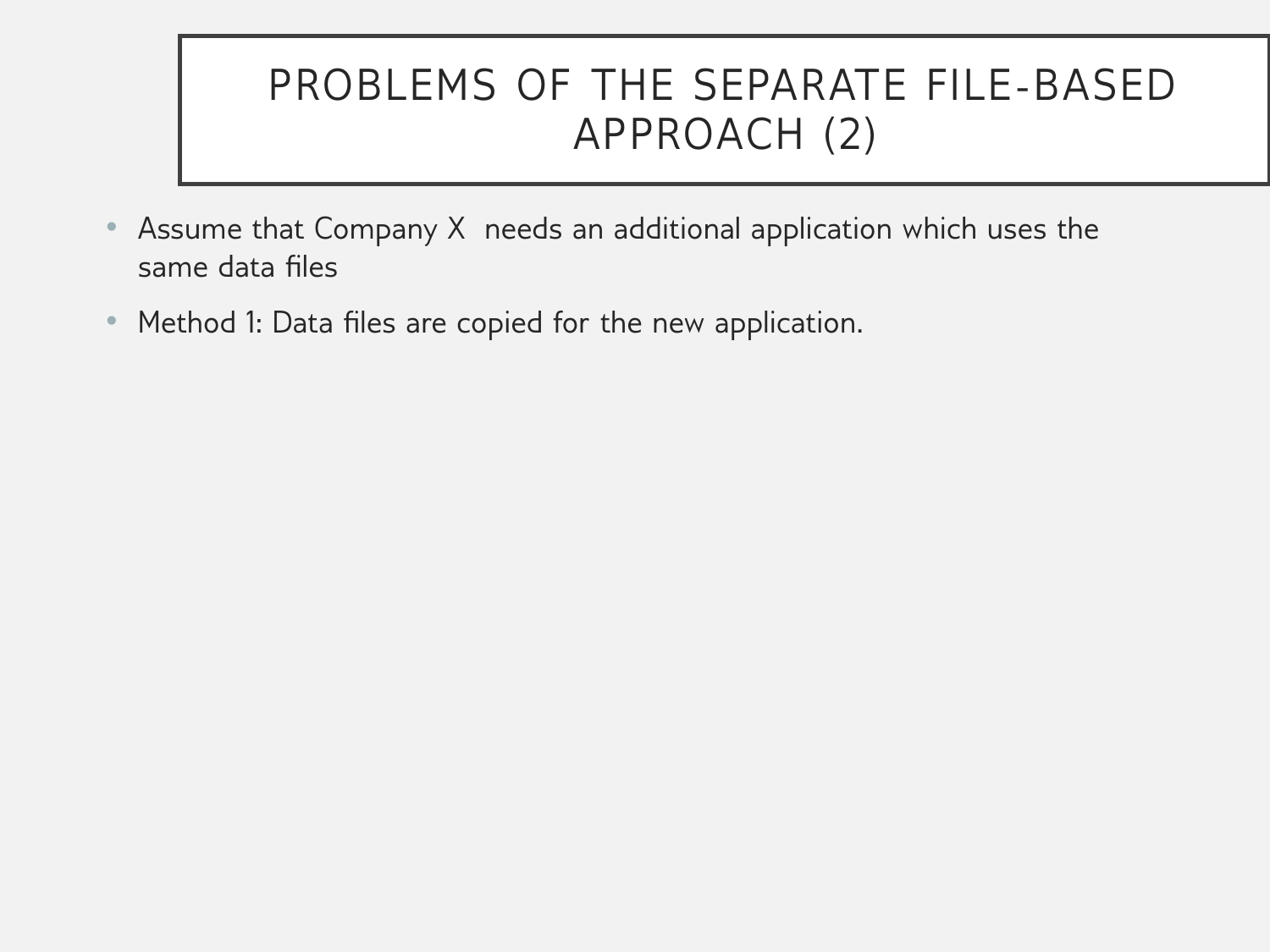

Problems of the separate file-based approach (2)
# Assume that Company X  needs an additional application which uses the same data files
Method 1: Data files are copied for the new application.